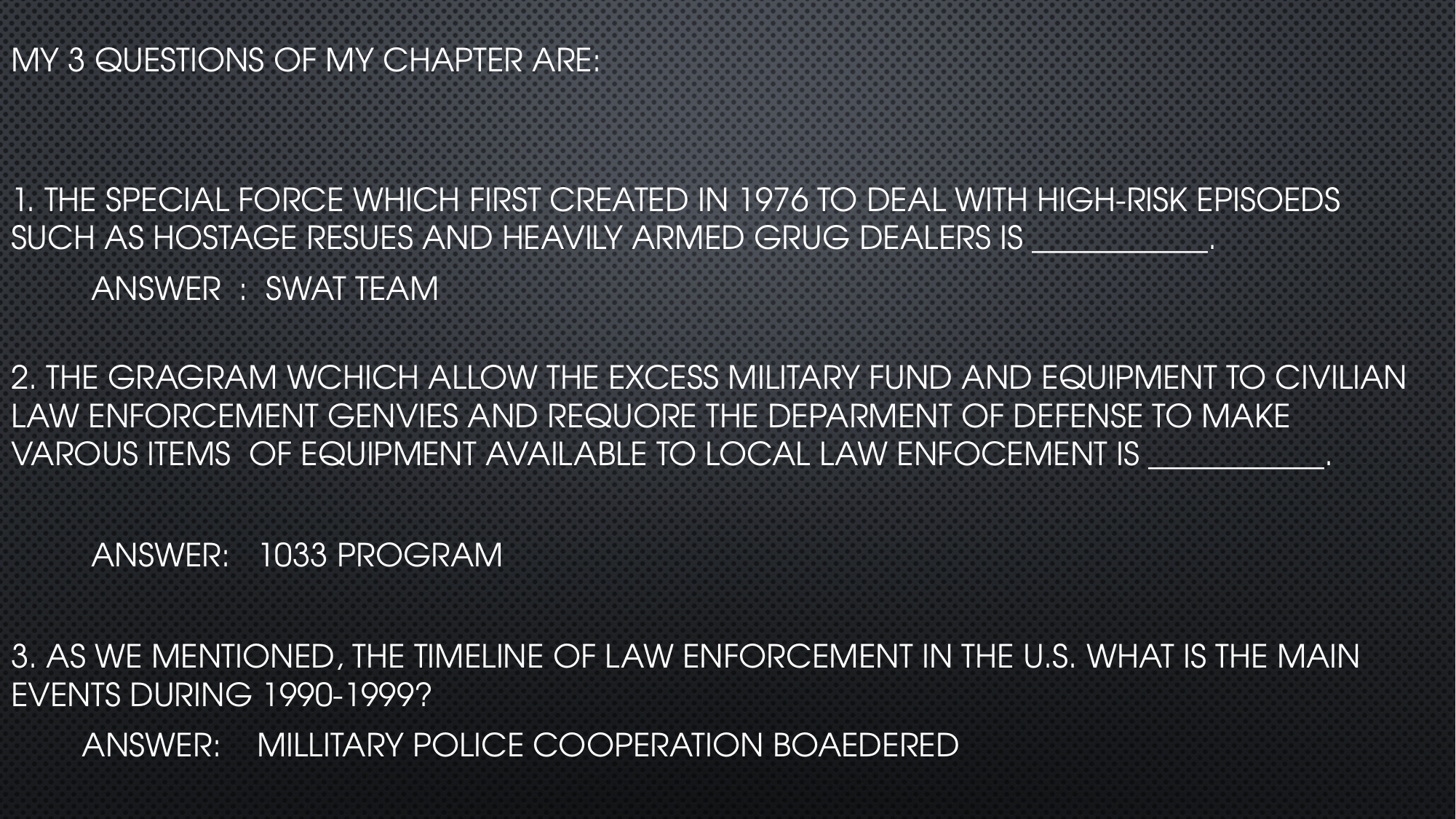

My 3 questions of my chapter are:

1. The special force which first created in 1976 to deal with high-risk episoeds such as hostage resues and heavily armed grug dealers is ___________.
         Answer  :  SWAT team
2. the gragram wchich allow the excess military fund and equipment to civilian law enforcement genvies and requore the deparment of defense to make varous items  of equipment available to local law enfocement is ___________.

         Answer:   1033 program

3. As we mentioned, the timeline of law enforcement in the U.S. what is the main events during 1990-1999?
        Answer:    millitary police cooperation boaedered